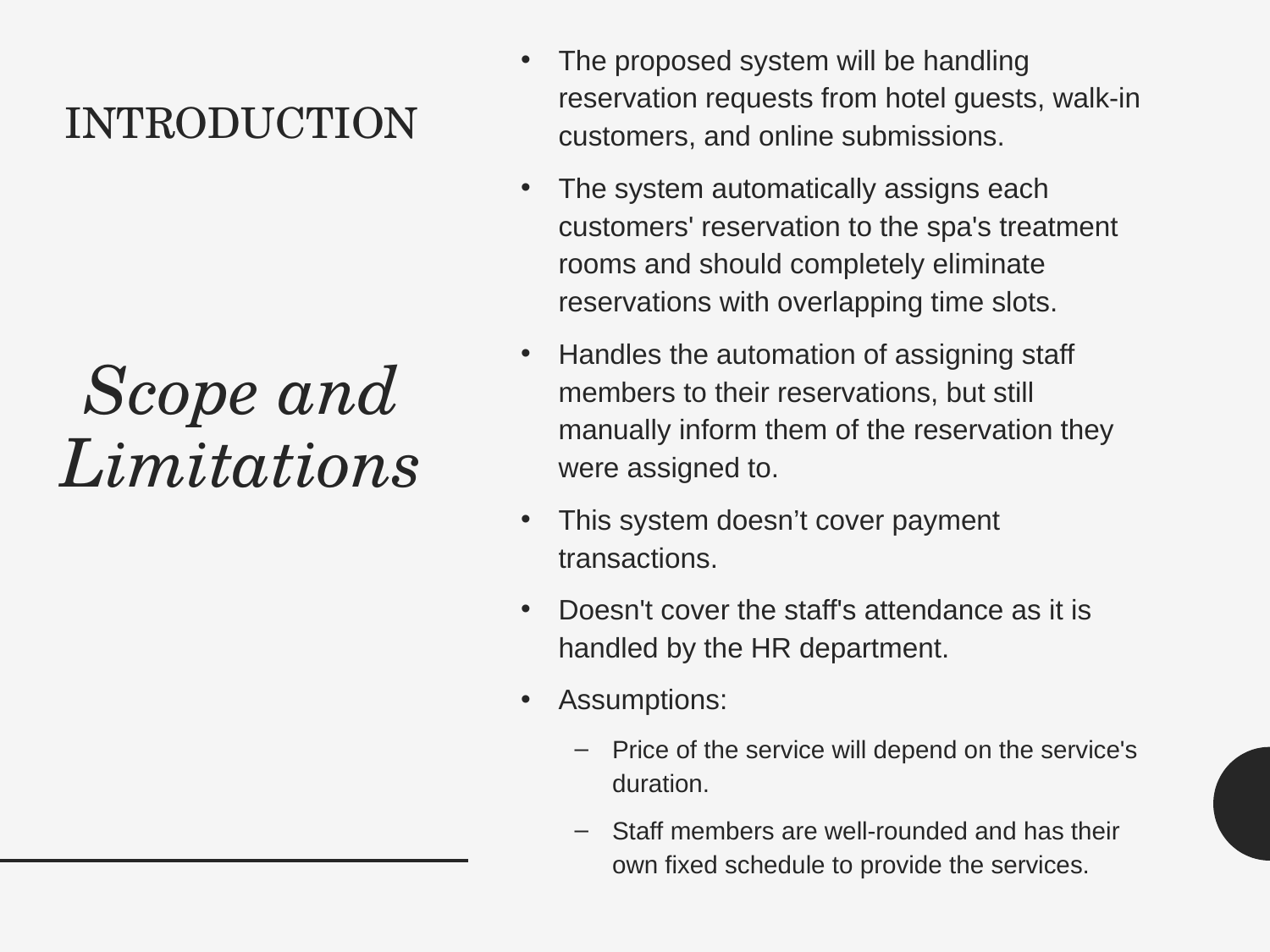

The proposed system will be handling reservation requests from hotel guests, walk-in customers, and online submissions.
The system automatically assigns each customers' reservation to the spa's treatment rooms and should completely eliminate reservations with overlapping time slots.
Handles the automation of assigning staff members to their reservations, but still manually inform them of the reservation they were assigned to.
This system doesn’t cover payment transactions.
Doesn't cover the staff's attendance as it is handled by the HR department.
Assumptions:
Price of the service will depend on the service's duration.
Staff members are well-rounded and has their own fixed schedule to provide the services.
# INTRODUCTION Scope and Limitations